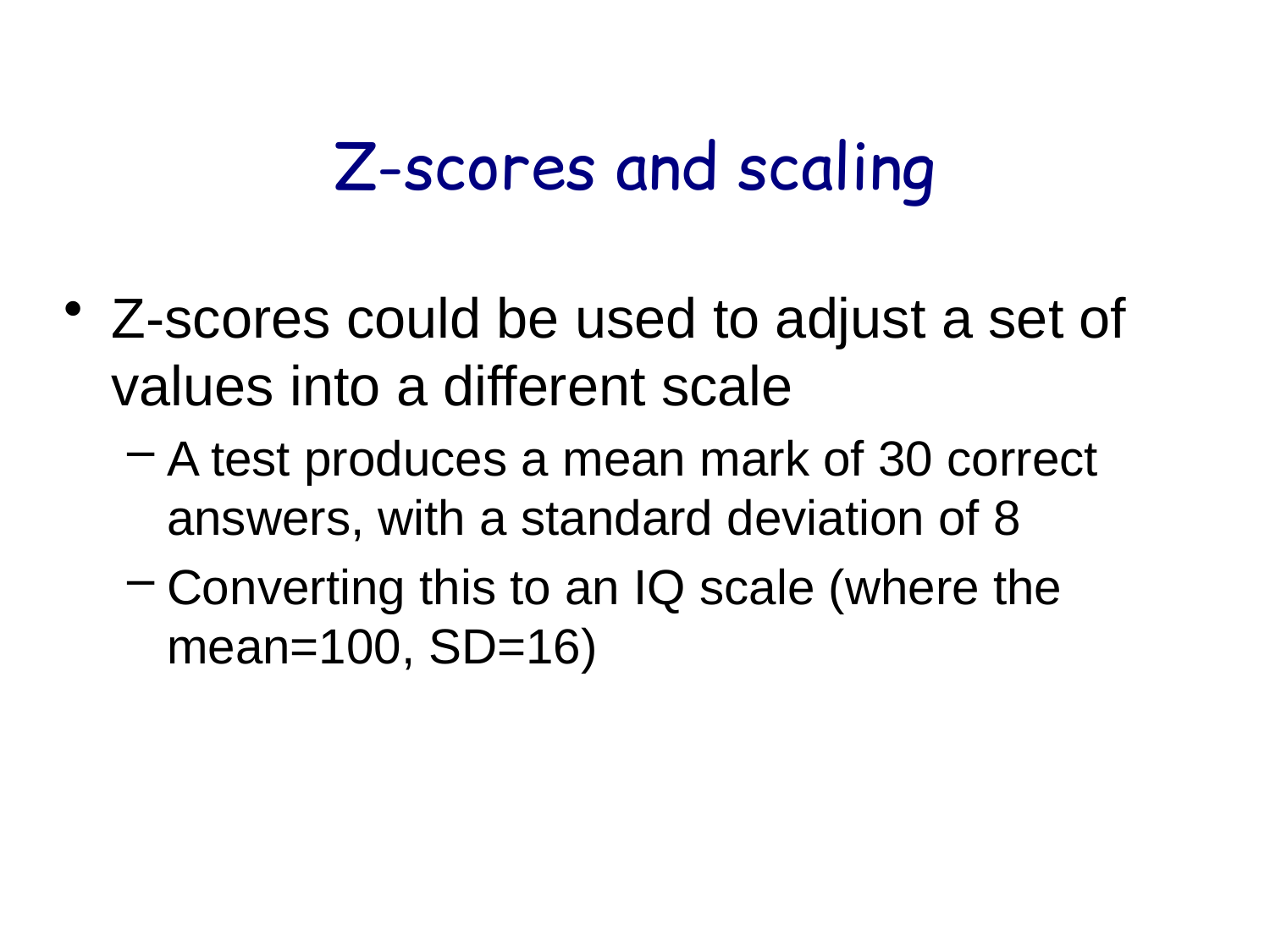

# Z-scores and scaling
Z-scores could be used to adjust a set of values into a different scale
A test produces a mean mark of 30 correct answers, with a standard deviation of 8
Converting this to an IQ scale (where the mean=100, SD=16)